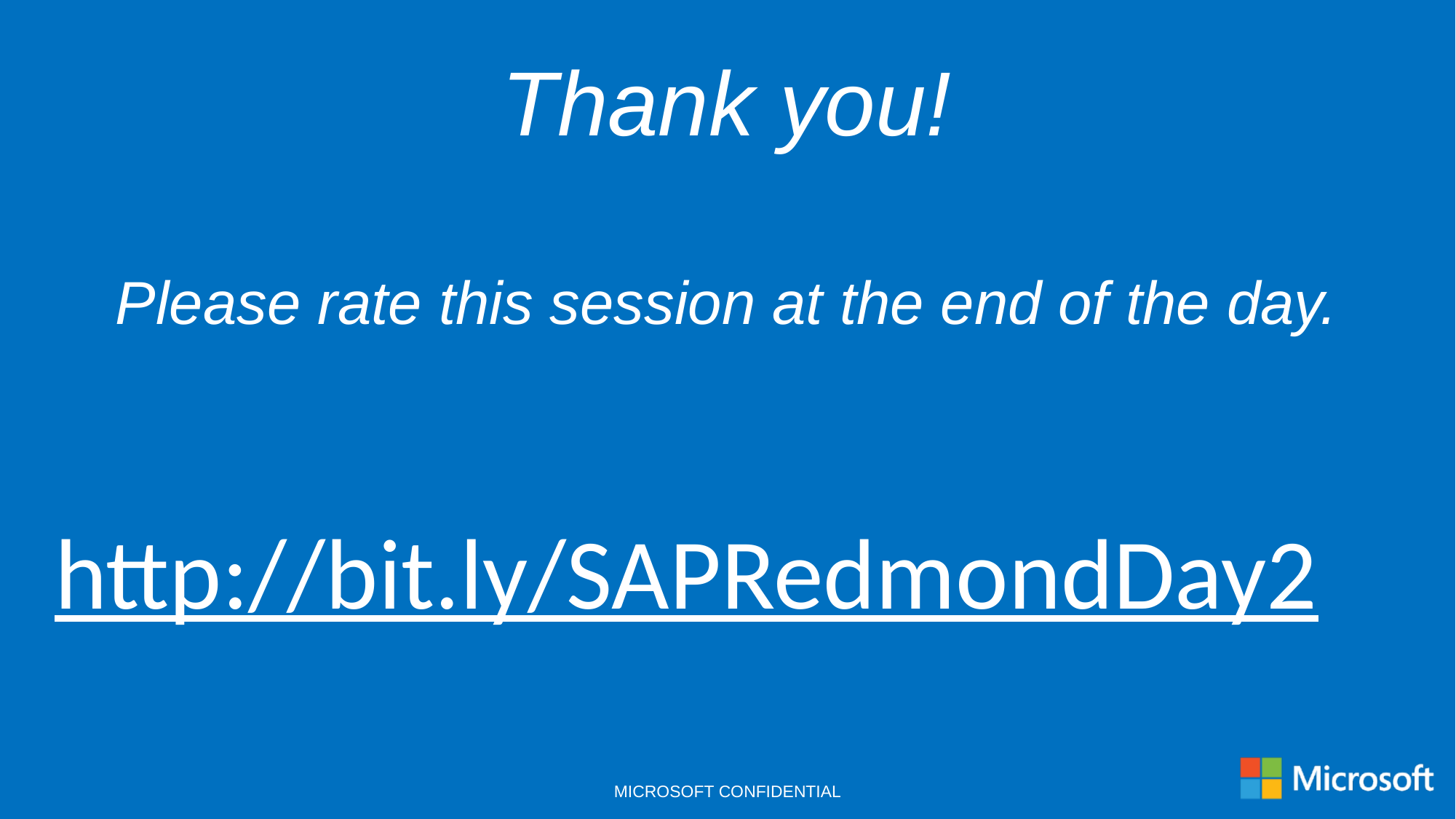

Thank you!

Please rate this session at the end of the day.
http://bit.ly/SAPRedmondDay2